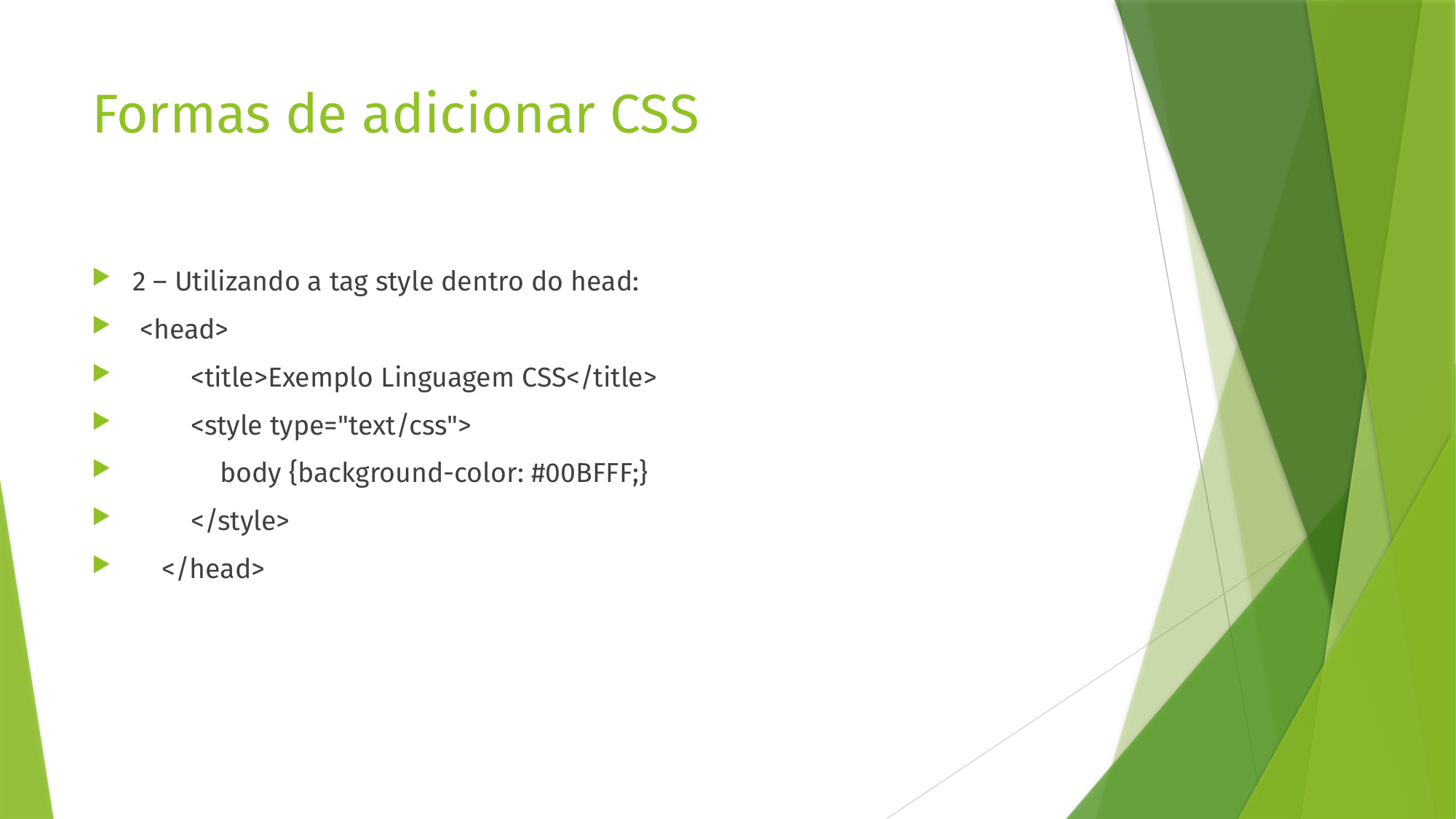

# Formas de adicionar CSS
2 – Utilizando a tag style dentro do head:
 <head>
        <title>Exemplo Linguagem CSS</title>
        <style type="text/css">
            body {background-color: #00BFFF;}
        </style>
    </head>